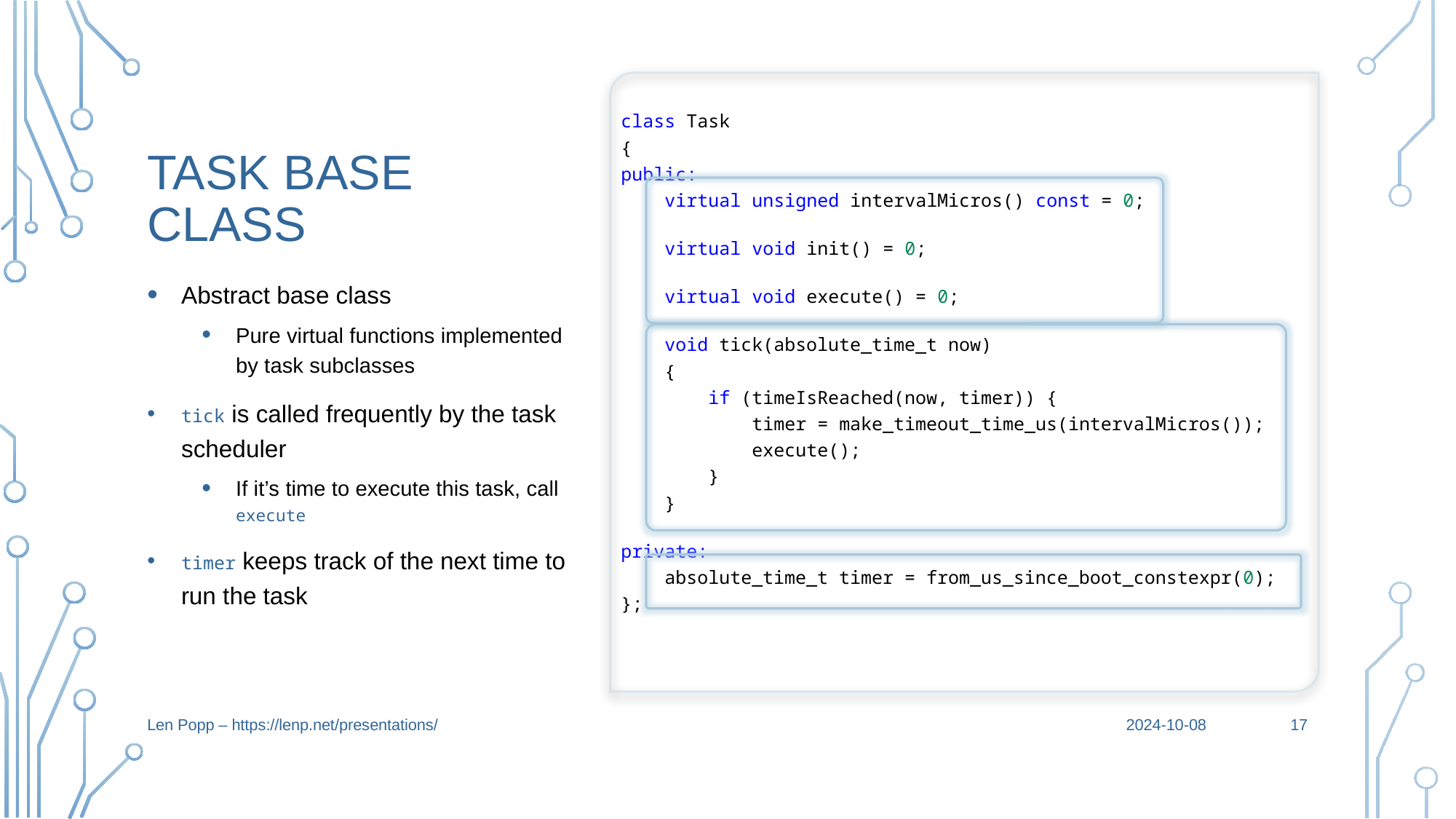

# Task Base Class

class Task
{
public:
    virtual unsigned intervalMicros() const = 0;
    virtual void init() = 0;
    virtual void execute() = 0;
    void tick(absolute_time_t now)
    {
        if (timeIsReached(now, timer)) {
            timer = make_timeout_time_us(intervalMicros());
            execute();
        }
    }
private:
    absolute_time_t timer = from_us_since_boot_constexpr(0);
};

Abstract base class
Pure virtual functions implemented by task subclasses
tick is called frequently by the task scheduler
If it’s time to execute this task, call execute
timer keeps track of the next time to run the task

17
Len Popp – https://lenp.net/presentations/
2024-10-08